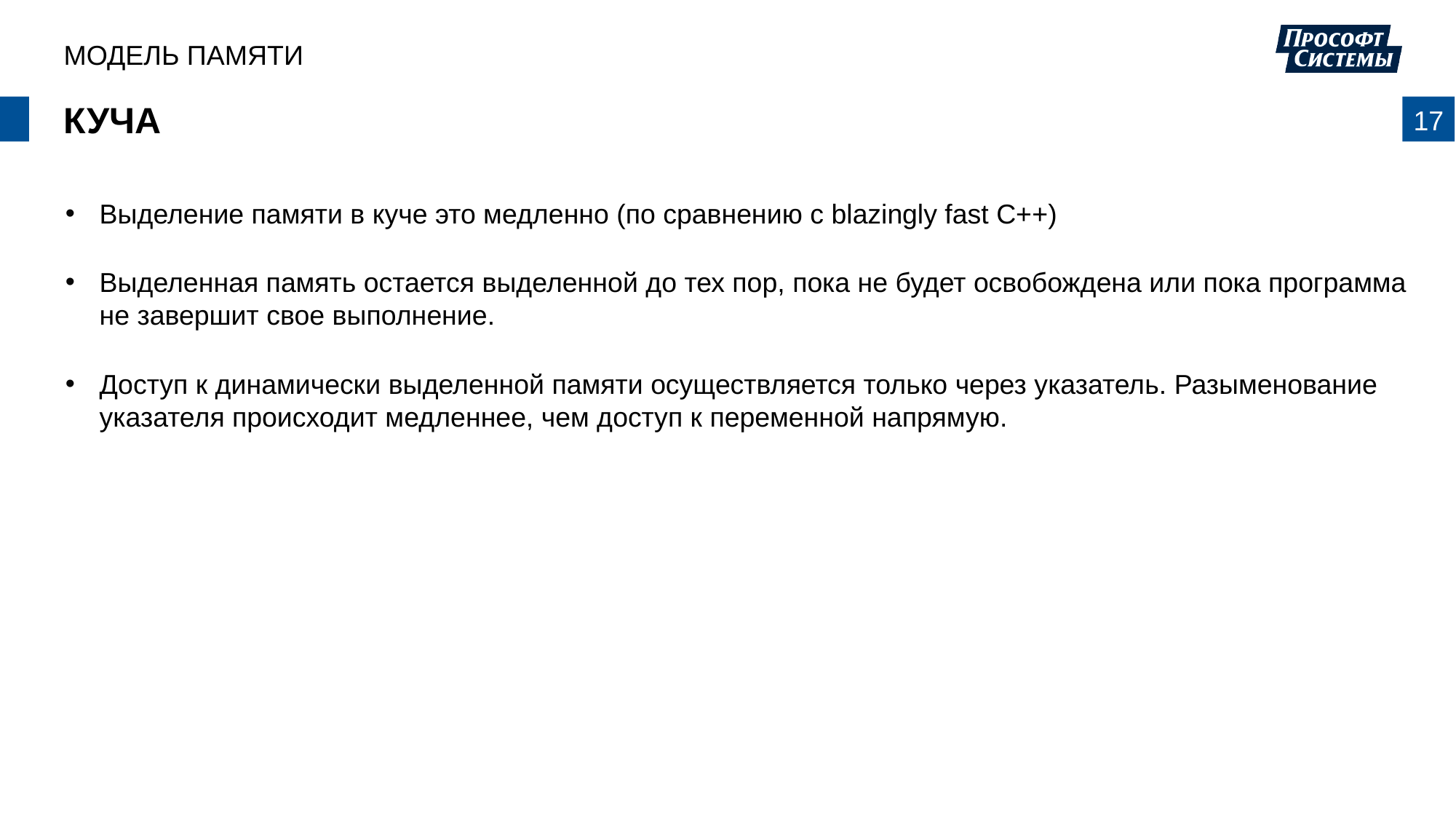

МОДЕЛЬ ПАМЯТИ
# КУЧА
Выделение памяти в куче это медленно (по сравнению с blazingly fast C++)
Выделенная память остается выделенной до тех пор, пока не будет освобождена или пока программа не завершит свое выполнение.
Доступ к динамически выделенной памяти осуществляется только через указатель. Разыменование указателя происходит медленнее, чем доступ к переменной напрямую.